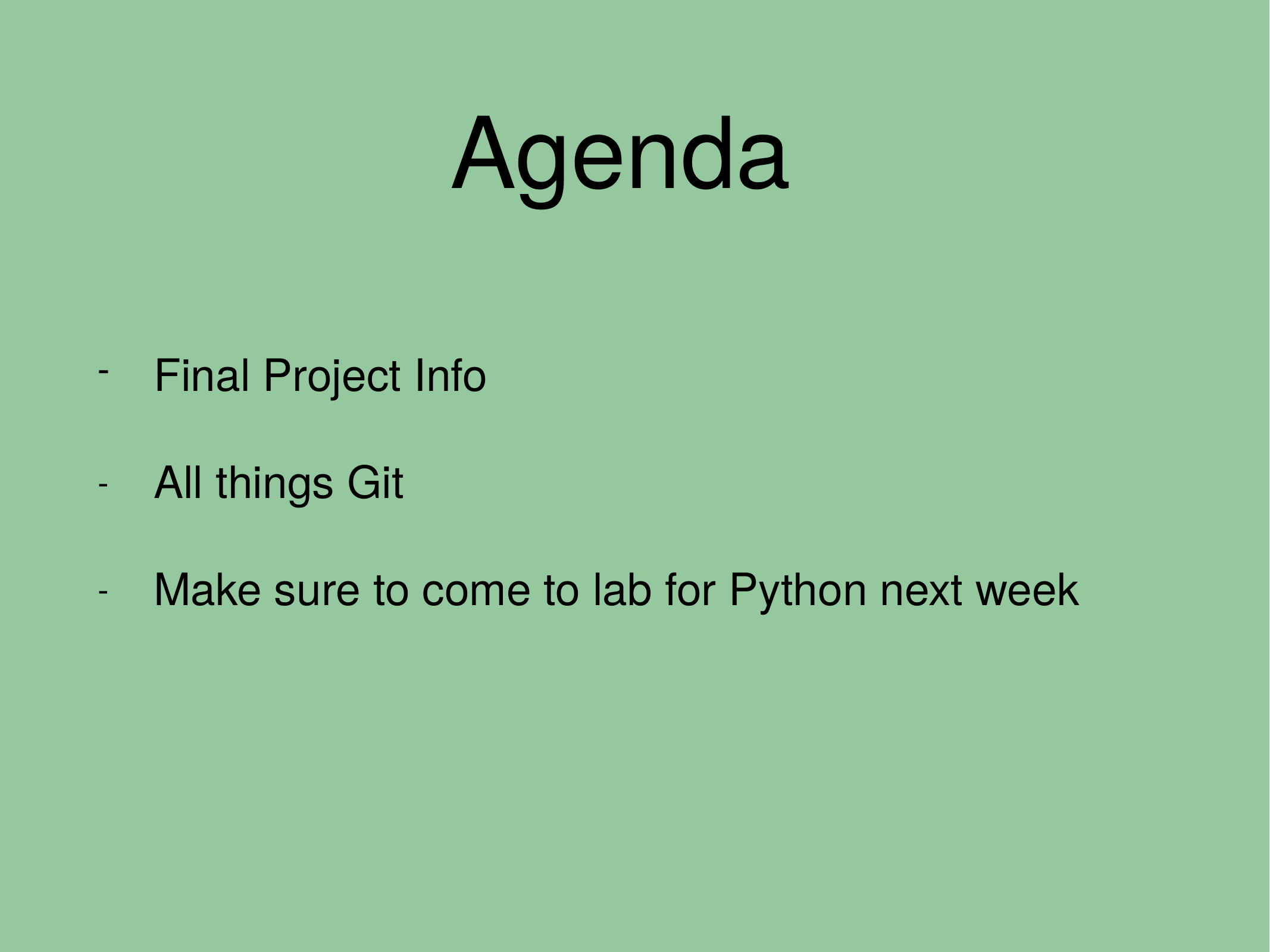

# Agenda
Final Project Info

All things Git

Make sure to come to lab for Python next week